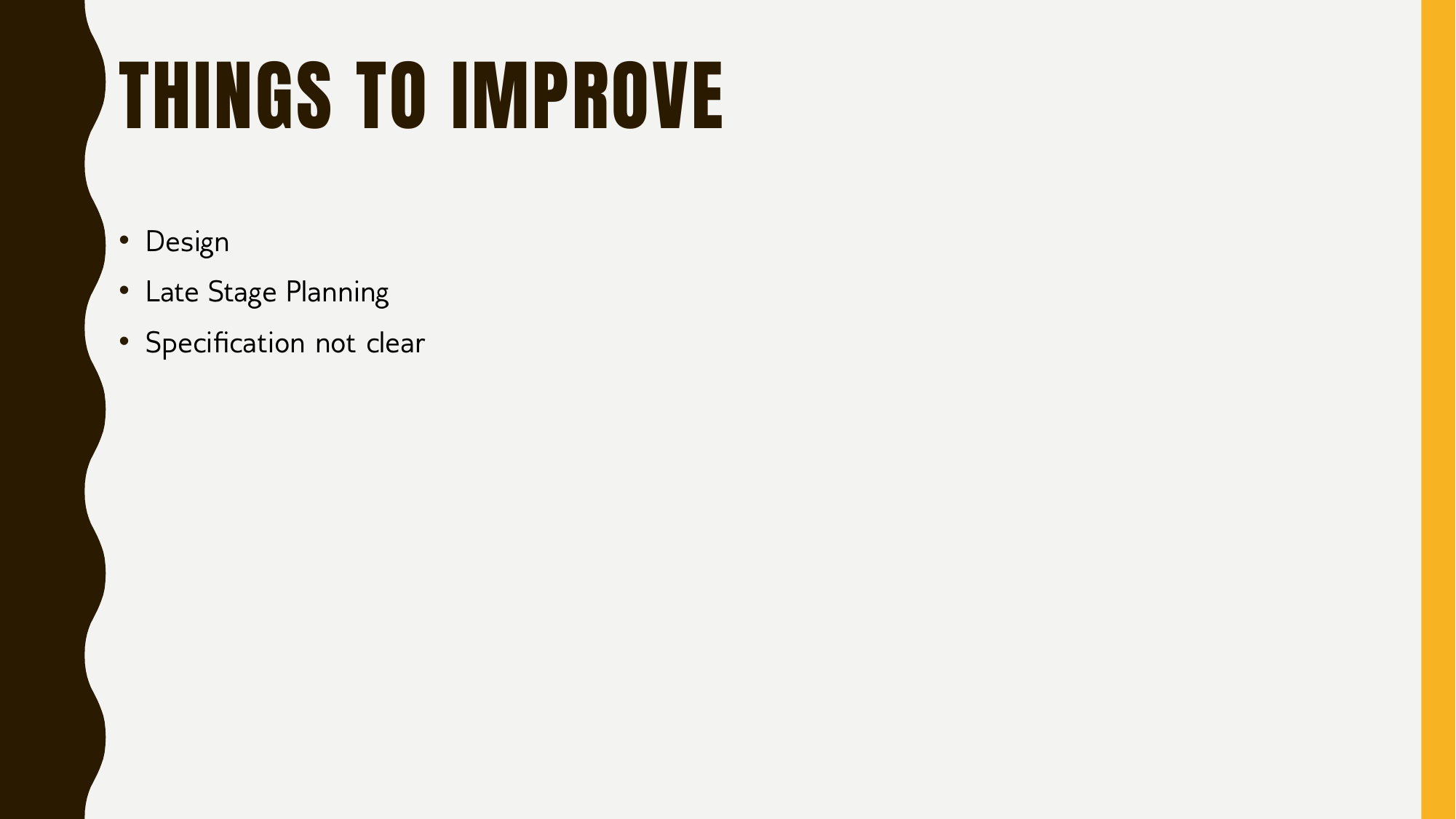

# Things to improve
Design
Late Stage Planning
Specification not clear